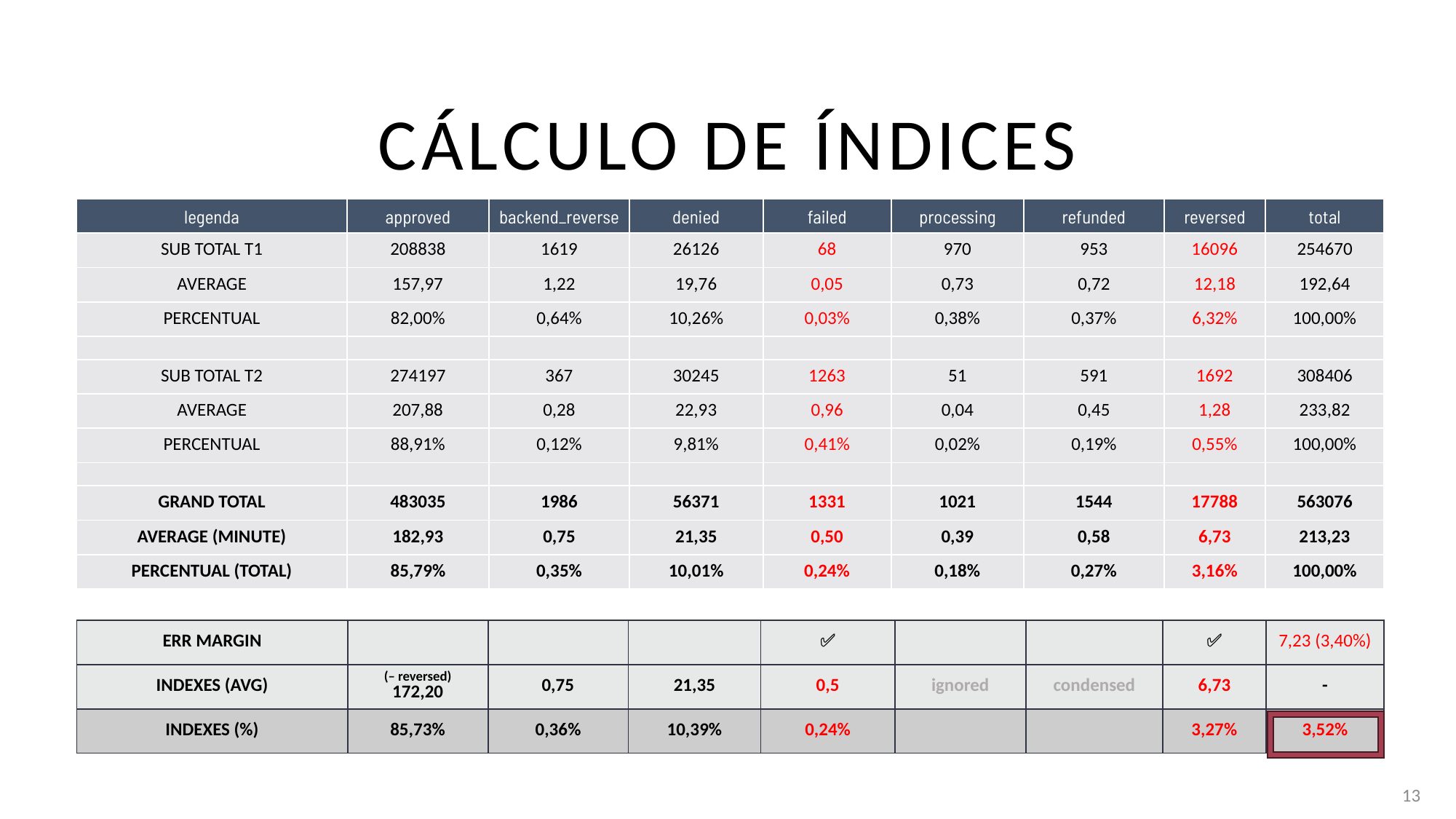

# Cálculo de índices
| legenda | approved | backend\_reverse | denied | failed | processing | refunded | reversed | total |
| --- | --- | --- | --- | --- | --- | --- | --- | --- |
| SUB TOTAL T1 | 208838 | 1619 | 26126 | 68 | 970 | 953 | 16096 | 254670 |
| AVERAGE | 157,97 | 1,22 | 19,76 | 0,05 | 0,73 | 0,72 | 12,18 | 192,64 |
| PERCENTUAL | 82,00% | 0,64% | 10,26% | 0,03% | 0,38% | 0,37% | 6,32% | 100,00% |
|  |  |  |  |  |  |  |  |  |
| SUB TOTAL T2 | 274197 | 367 | 30245 | 1263 | 51 | 591 | 1692 | 308406 |
| AVERAGE | 207,88 | 0,28 | 22,93 | 0,96 | 0,04 | 0,45 | 1,28 | 233,82 |
| PERCENTUAL | 88,91% | 0,12% | 9,81% | 0,41% | 0,02% | 0,19% | 0,55% | 100,00% |
|  |  |  |  |  |  |  |  |  |
| GRAND TOTAL | 483035 | 1986 | 56371 | 1331 | 1021 | 1544 | 17788 | 563076 |
| AVERAGE (MINUTE) | 182,93 | 0,75 | 21,35 | 0,50 | 0,39 | 0,58 | 6,73 | 213,23 |
| PERCENTUAL (TOTAL) | 85,79% | 0,35% | 10,01% | 0,24% | 0,18% | 0,27% | 3,16% | 100,00% |
| ERR MARGIN |  |  |  | ✅ |  |  | ✅ | 7,23 (3,40%) |
| --- | --- | --- | --- | --- | --- | --- | --- | --- |
| INDEXES (AVG) | (– reversed) 172,20 | 0,75 | 21,35 | 0,5 | ignored | condensed | 6,73 | - |
| --- | --- | --- | --- | --- | --- | --- | --- | --- |
| INDEXES (%) | 85,73% | 0,36% | 10,39% | 0,24% |  |  | 3,27% | 3,52% |

13